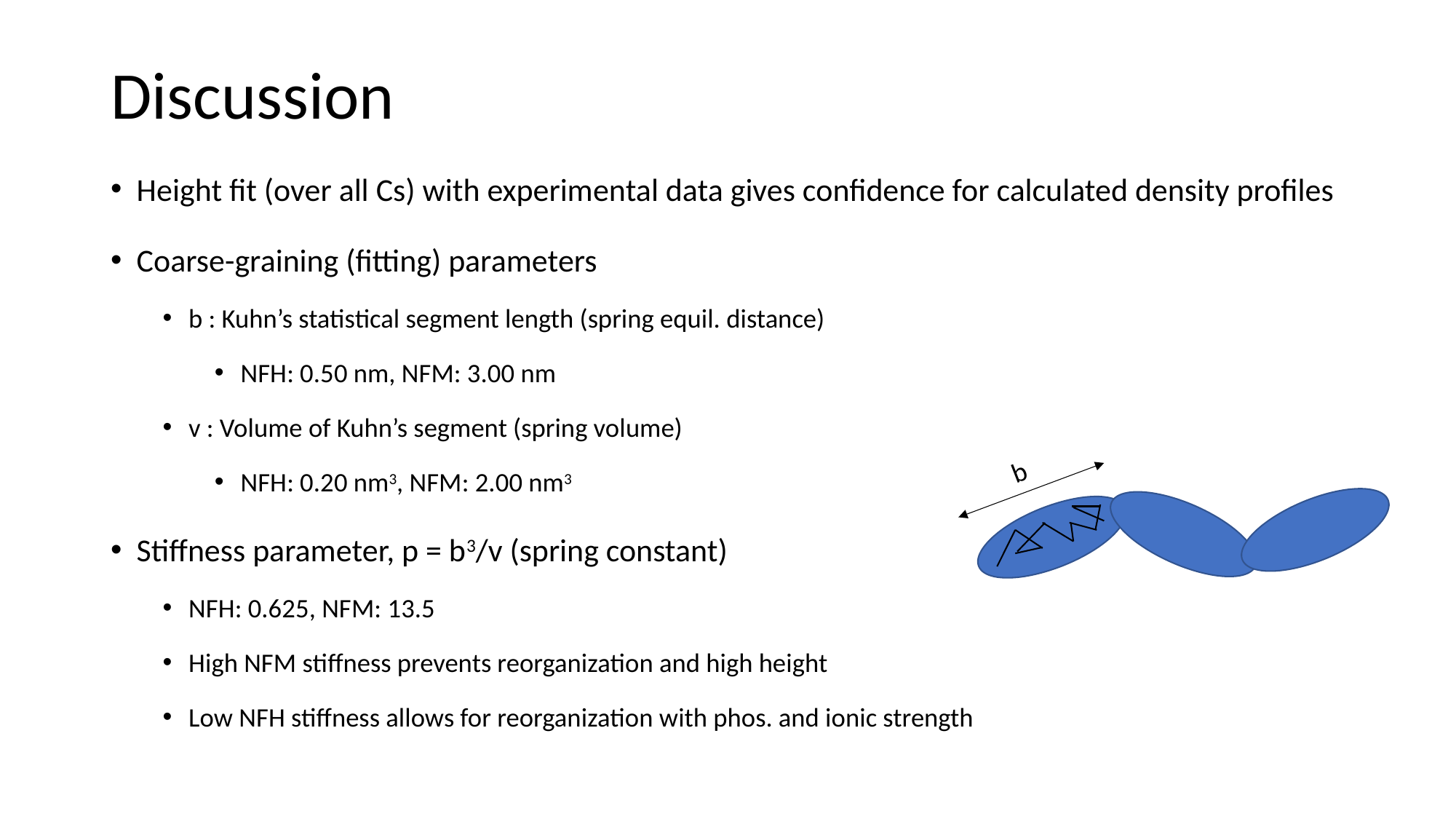

# Discussion
Height fit (over all Cs) with experimental data gives confidence for calculated density profiles
Coarse-graining (fitting) parameters
b : Kuhn’s statistical segment length (spring equil. distance)
NFH: 0.50 nm, NFM: 3.00 nm
v : Volume of Kuhn’s segment (spring volume)
NFH: 0.20 nm3, NFM: 2.00 nm3
Stiffness parameter, p = b3/v (spring constant)
NFH: 0.625, NFM: 13.5
High NFM stiffness prevents reorganization and high height
Low NFH stiffness allows for reorganization with phos. and ionic strength

b